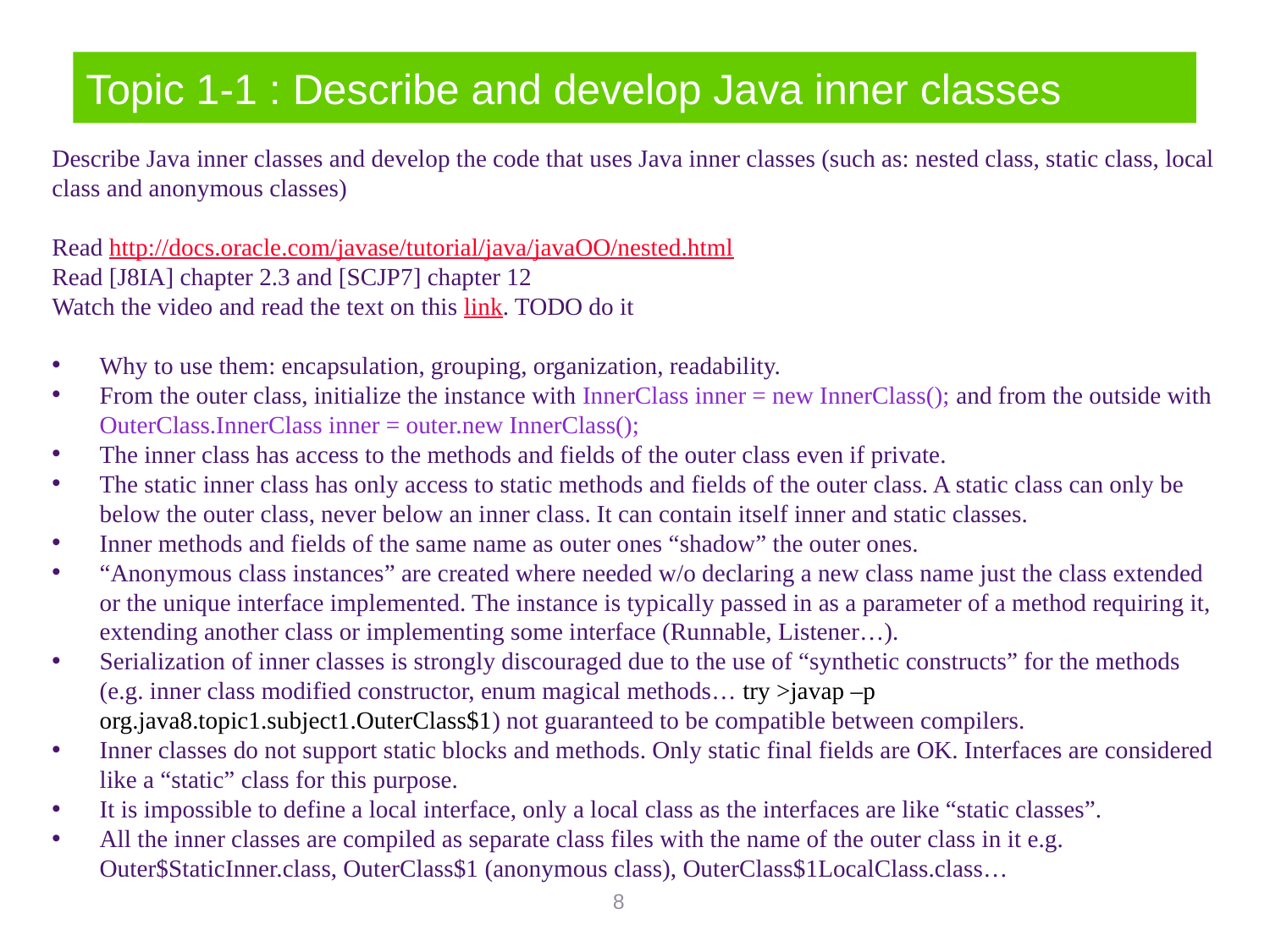

# Topic 1-1 : Describe and develop Java inner classes
Describe Java inner classes and develop the code that uses Java inner classes (such as: nested class, static class, local class and anonymous classes)

Read http://docs.oracle.com/javase/tutorial/java/javaOO/nested.html
Read [J8IA] chapter 2.3 and [SCJP7] chapter 12
Watch the video and read the text on this link. TODO do it

Why to use them: encapsulation, grouping, organization, readability.
From the outer class, initialize the instance with InnerClass inner = new InnerClass(); and from the outside with OuterClass.InnerClass inner = outer.new InnerClass();
The inner class has access to the methods and fields of the outer class even if private.
The static inner class has only access to static methods and fields of the outer class. A static class can only be below the outer class, never below an inner class. It can contain itself inner and static classes.
Inner methods and fields of the same name as outer ones “shadow” the outer ones.
“Anonymous class instances” are created where needed w/o declaring a new class name just the class extended or the unique interface implemented. The instance is typically passed in as a parameter of a method requiring it, extending another class or implementing some interface (Runnable, Listener…).
Serialization of inner classes is strongly discouraged due to the use of “synthetic constructs” for the methods (e.g. inner class modified constructor, enum magical methods… try >javap –p org.java8.topic1.subject1.OuterClass$1) not guaranteed to be compatible between compilers.
Inner classes do not support static blocks and methods. Only static final fields are OK. Interfaces are considered like a “static” class for this purpose.
It is impossible to define a local interface, only a local class as the interfaces are like “static classes”.
All the inner classes are compiled as separate class files with the name of the outer class in it e.g. Outer$StaticInner.class, OuterClass$1 (anonymous class), OuterClass$1LocalClass.class…